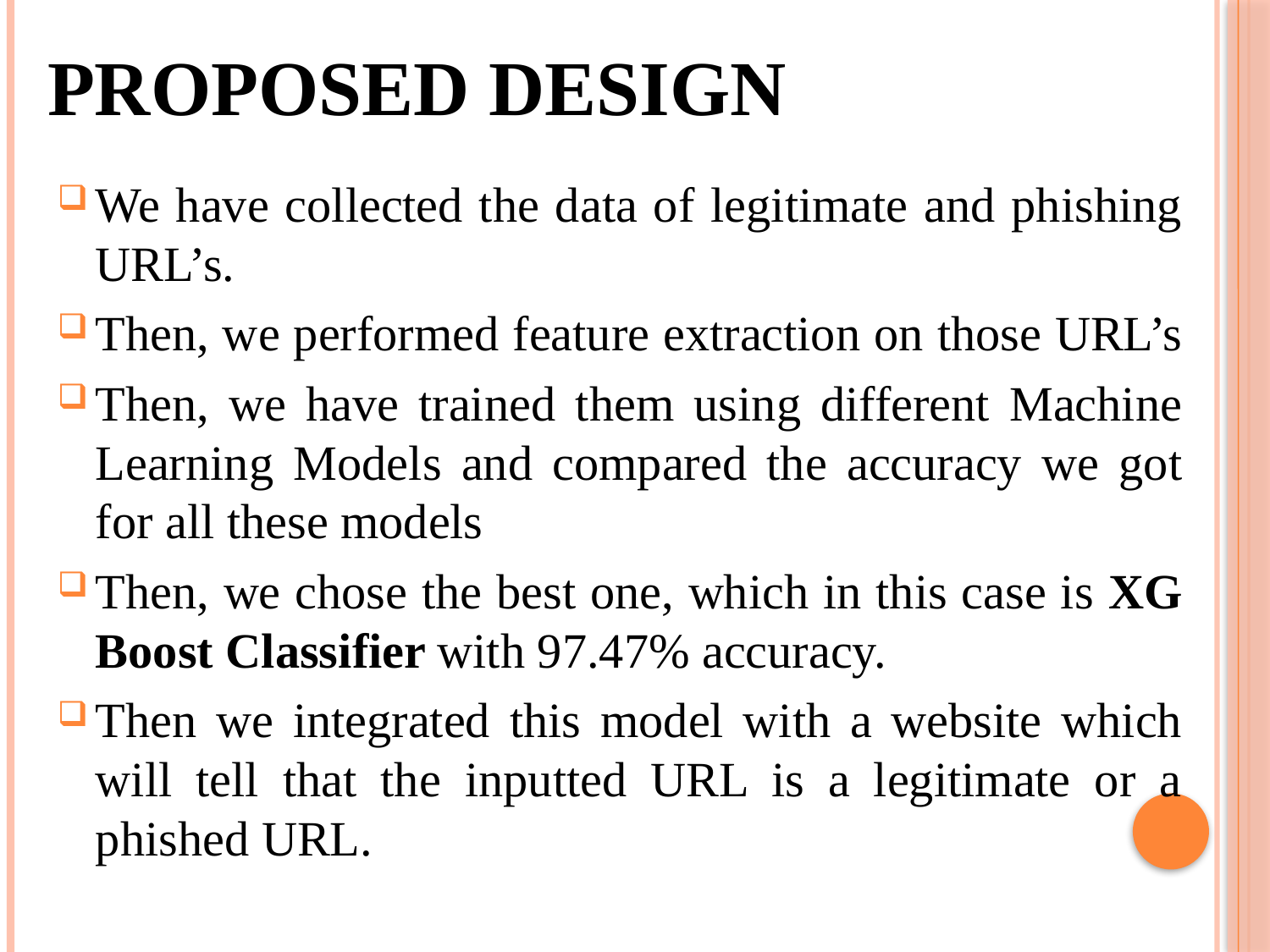

# Proposed Design
We have collected the data of legitimate and phishing URL’s.
Then, we performed feature extraction on those URL’s
Then, we have trained them using different Machine Learning Models and compared the accuracy we got for all these models
Then, we chose the best one, which in this case is XG Boost Classifier with 97.47% accuracy.
Then we integrated this model with a website which will tell that the inputted URL is a legitimate or a phished URL.